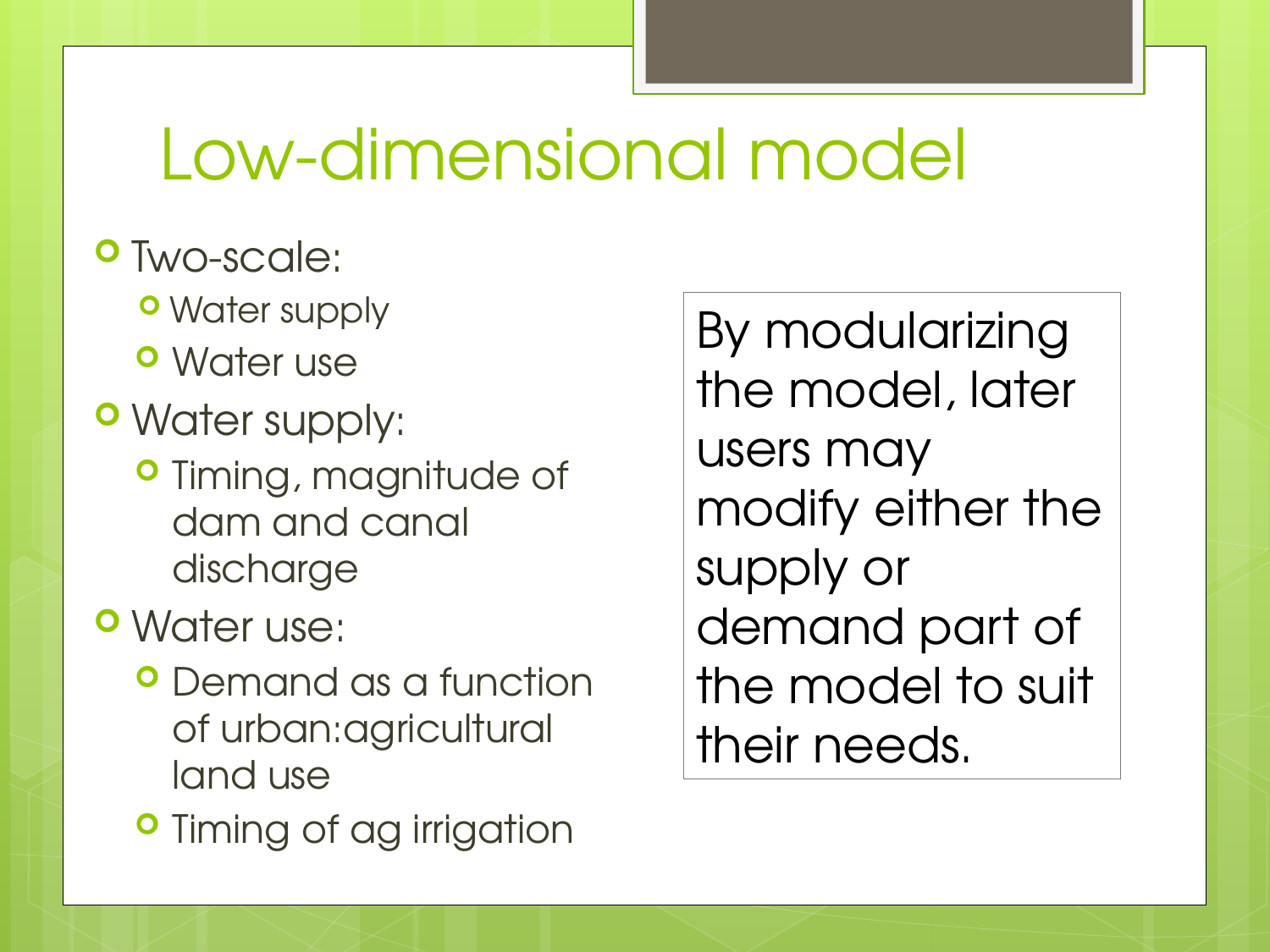

# Low-dimensional model
Two-scale:
Water supply
Water use
Water supply:
Timing, magnitude of dam and canal discharge
Water use:
Demand as a function of urban:agricultural land use
Timing of ag irrigation

By modularizing the model, later users may modify either the supply or demand part of the model to suit their needs.